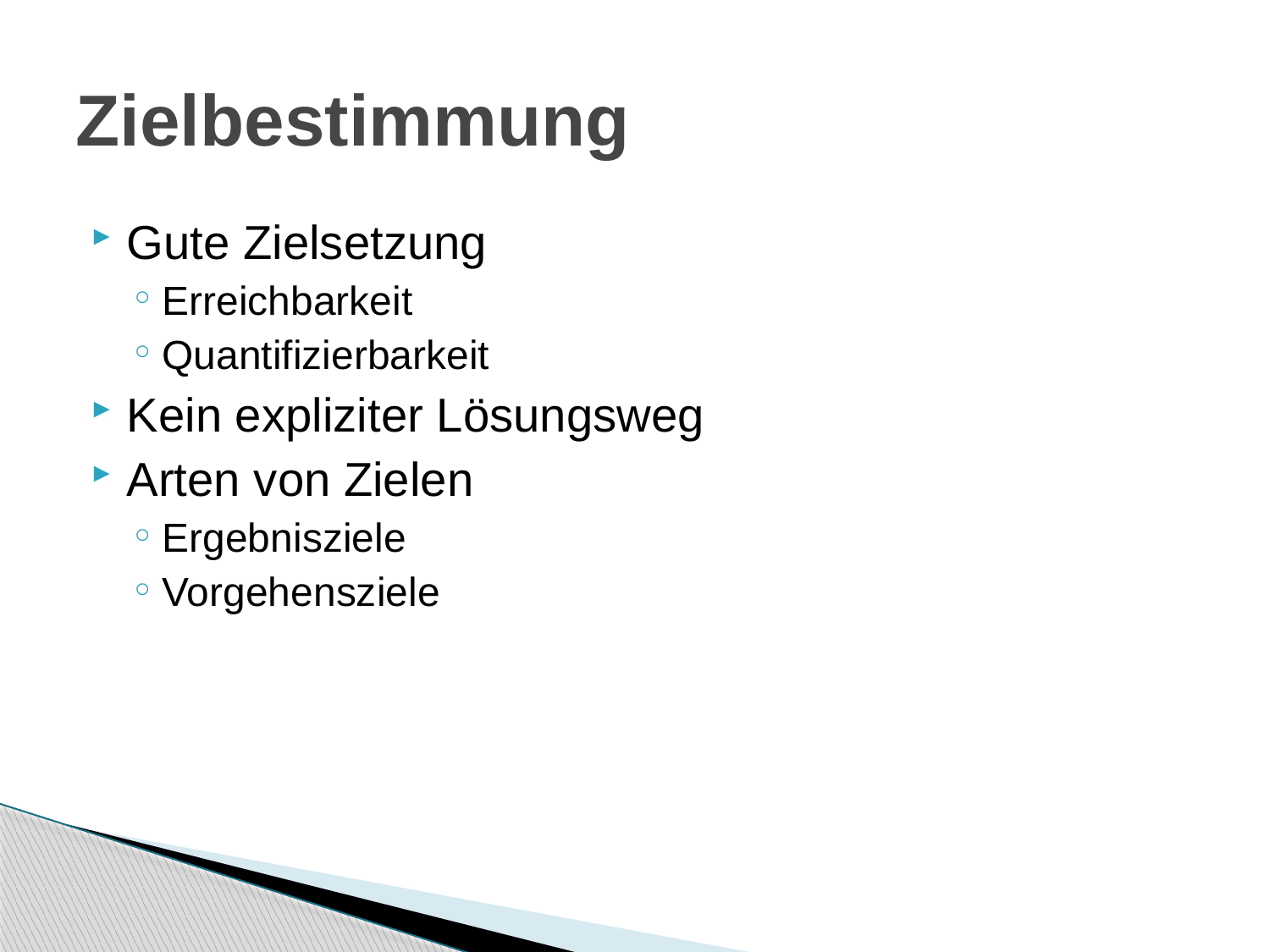

# Zielbestimmung
Gute Zielsetzung
Erreichbarkeit
Quantifizierbarkeit
Kein expliziter Lösungsweg
Arten von Zielen
Ergebnisziele
Vorgehensziele